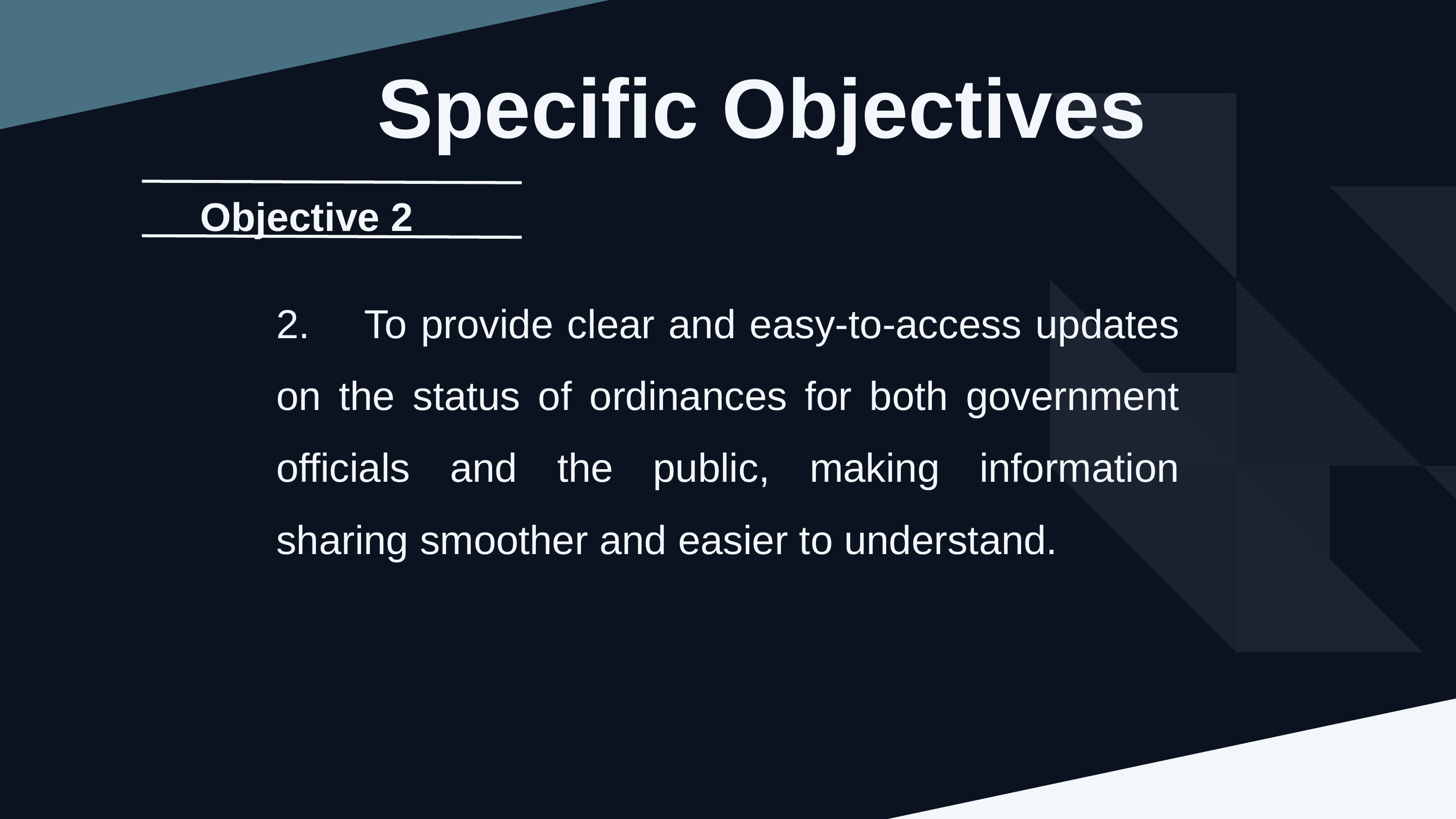

Specific Objectives

Objective 2

2.    To provide clear and easy-to-access updates on the status of ordinances for both government officials and the public, making information sharing smoother and easier to understand.